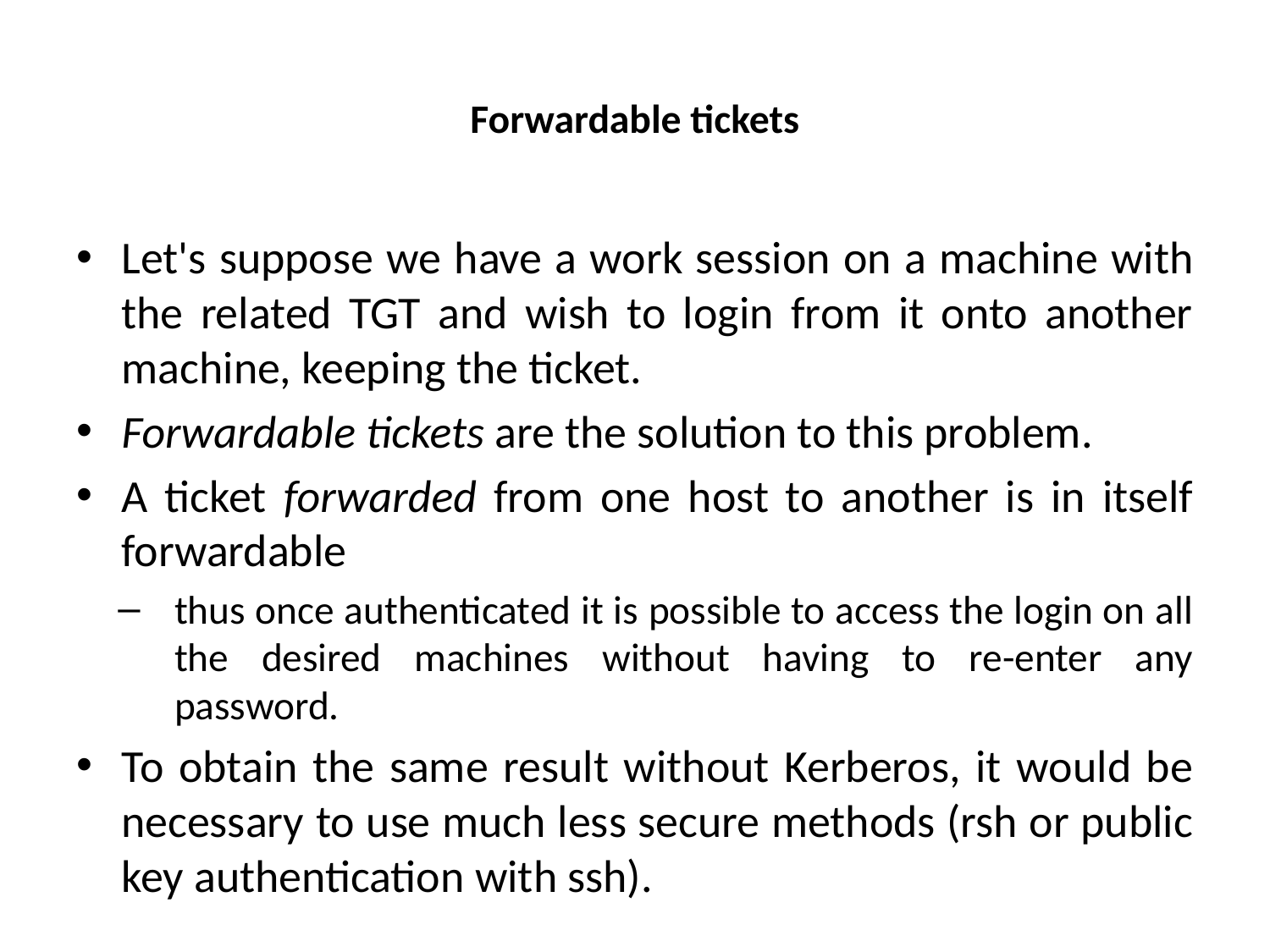

# Forwardable tickets
Let's suppose we have a work session on a machine with the related TGT and wish to login from it onto another machine, keeping the ticket.
Forwardable tickets are the solution to this problem.
A ticket forwarded from one host to another is in itself forwardable
thus once authenticated it is possible to access the login on all the desired machines without having to re-enter any password.
To obtain the same result without Kerberos, it would be necessary to use much less secure methods (rsh or public key authentication with ssh).